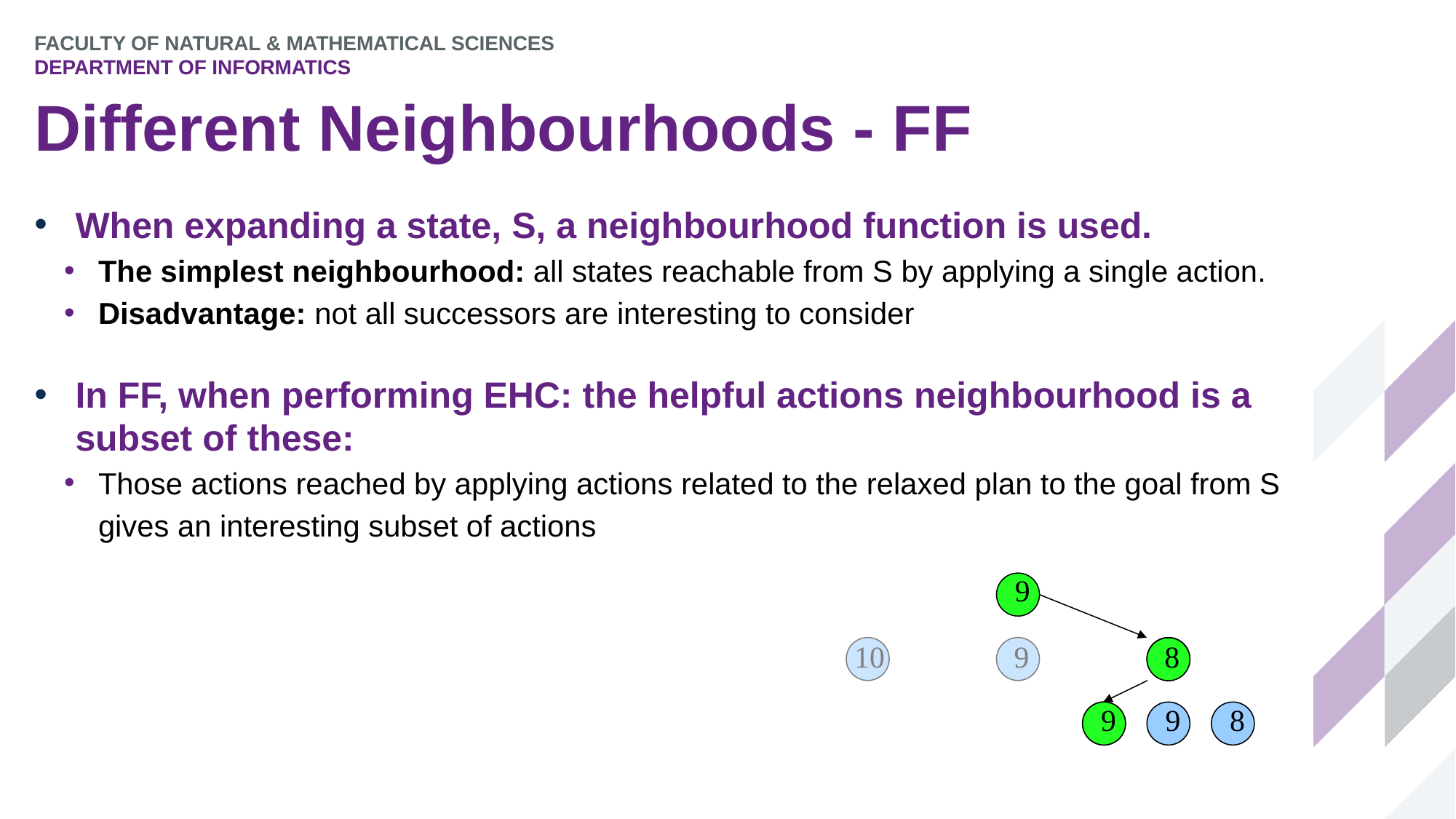

# Different Neighbourhoods - FF
When expanding a state, S, a neighbourhood function is used.
The simplest neighbourhood: all states reachable from S by applying a single action.
Disadvantage: not all successors are interesting to consider
In FF, when performing EHC: the helpful actions neighbourhood is a subset of these:
Those actions reached by applying actions related to the relaxed plan to the goal from S gives an interesting subset of actions

9

10

9

8
8

9
9
8